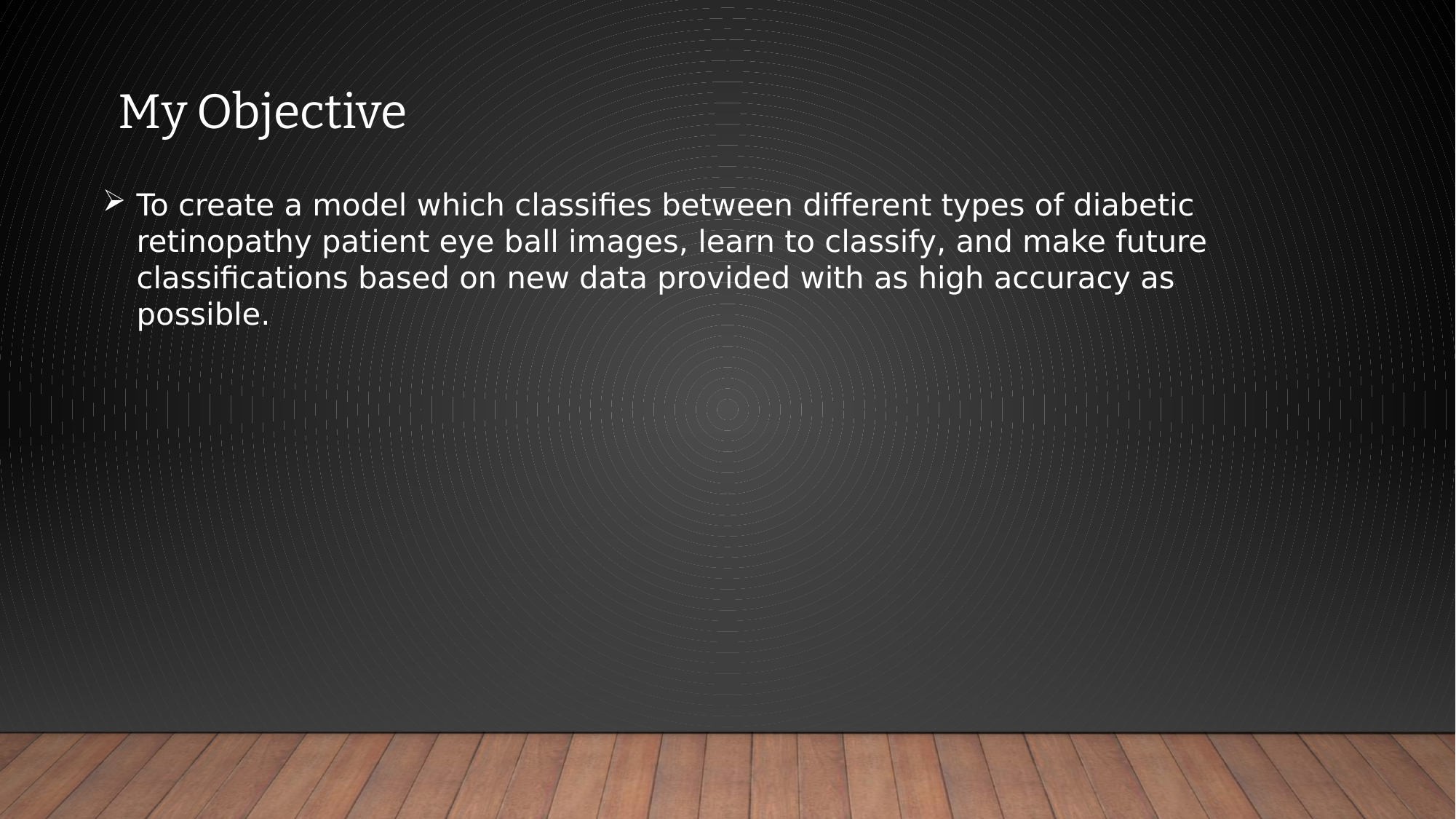

My Objective
To create a model which classifies between different types of diabetic retinopathy patient eye ball images, learn to classify, and make future classifications based on new data provided with as high accuracy as possible.